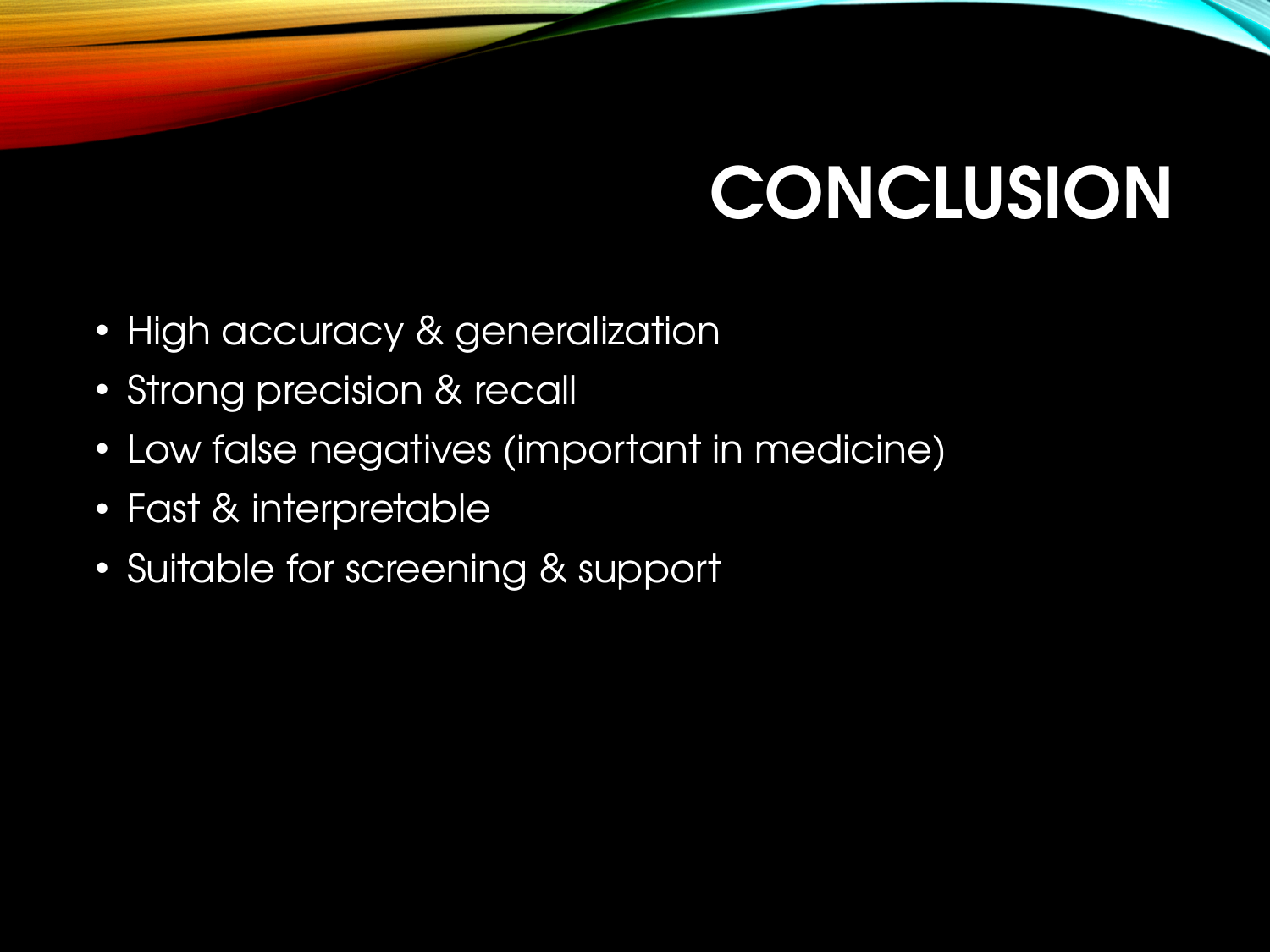

# Conclusion
High accuracy & generalization
Strong precision & recall
Low false negatives (important in medicine)
Fast & interpretable
Suitable for screening & support